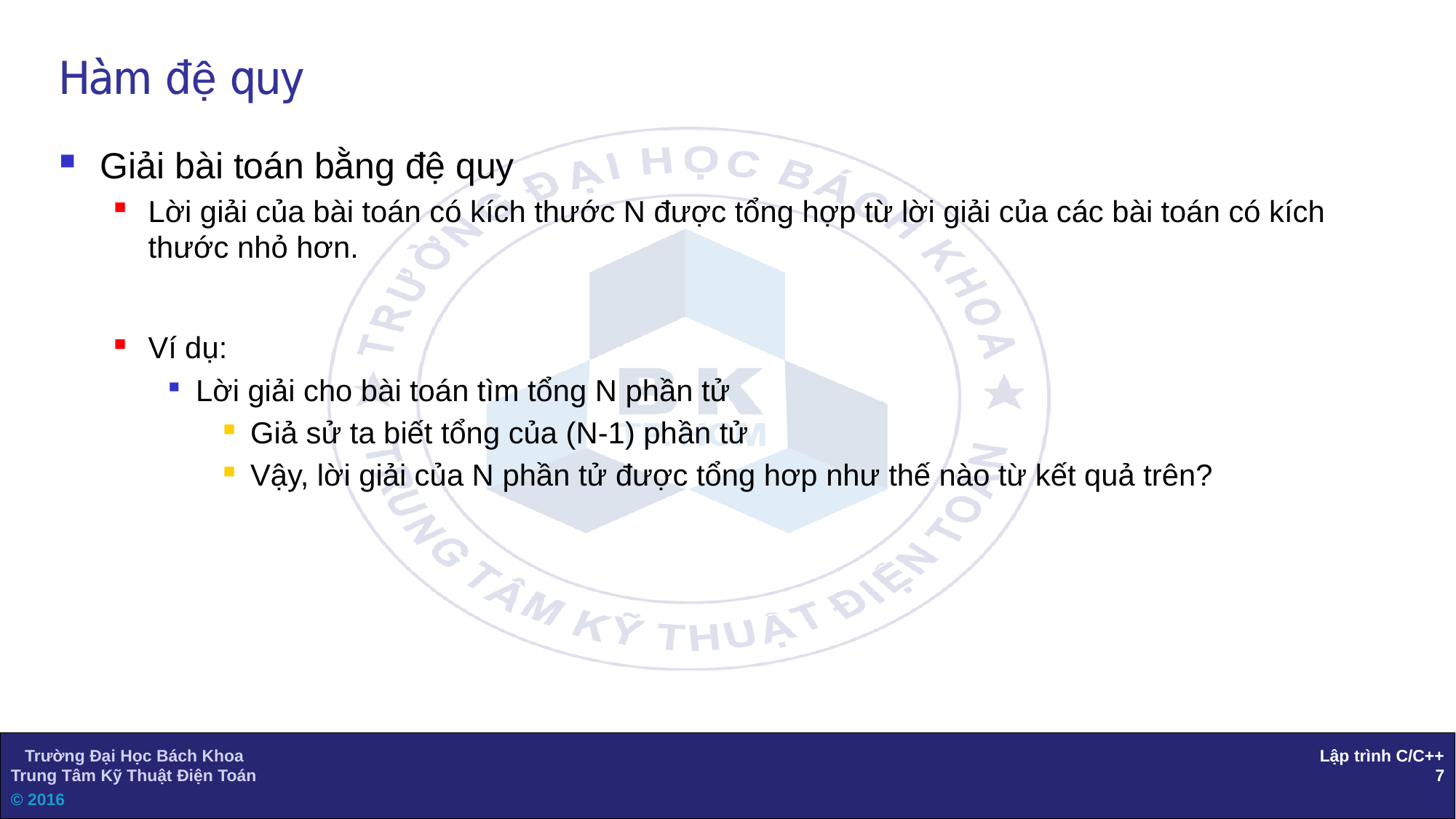

# Hàm đệ quy
Giải bài toán bằng đệ quy
Lời giải của bài toán có kích thước N được tổng hợp từ lời giải của các bài toán có kích thước nhỏ hơn.

Ví dụ:
Lời giải cho bài toán tìm tổng N phần tử
Giả sử ta biết tổng của (N-1) phần tử
Vậy, lời giải của N phần tử được tổng hơp như thế nào từ kết quả trên?